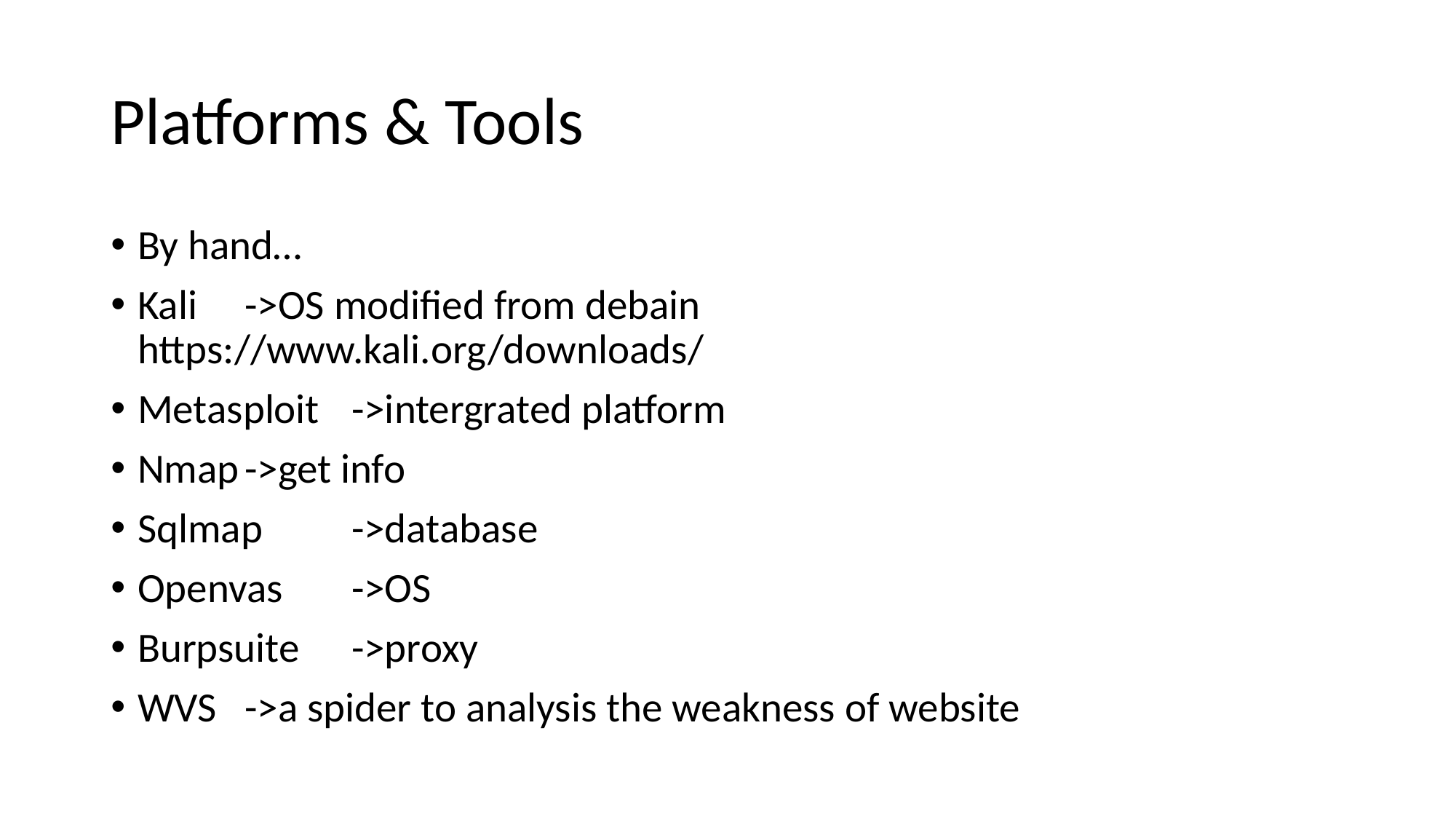

# Platforms & Tools
By hand…
Kali			->OS modified from debain 			   				   https://www.kali.org/downloads/
Metasploit		->intergrated platform
Nmap		->get info
Sqlmap		->database
Openvas		->OS
Burpsuite 		->proxy
WVS			->a spider to analysis the weakness of website